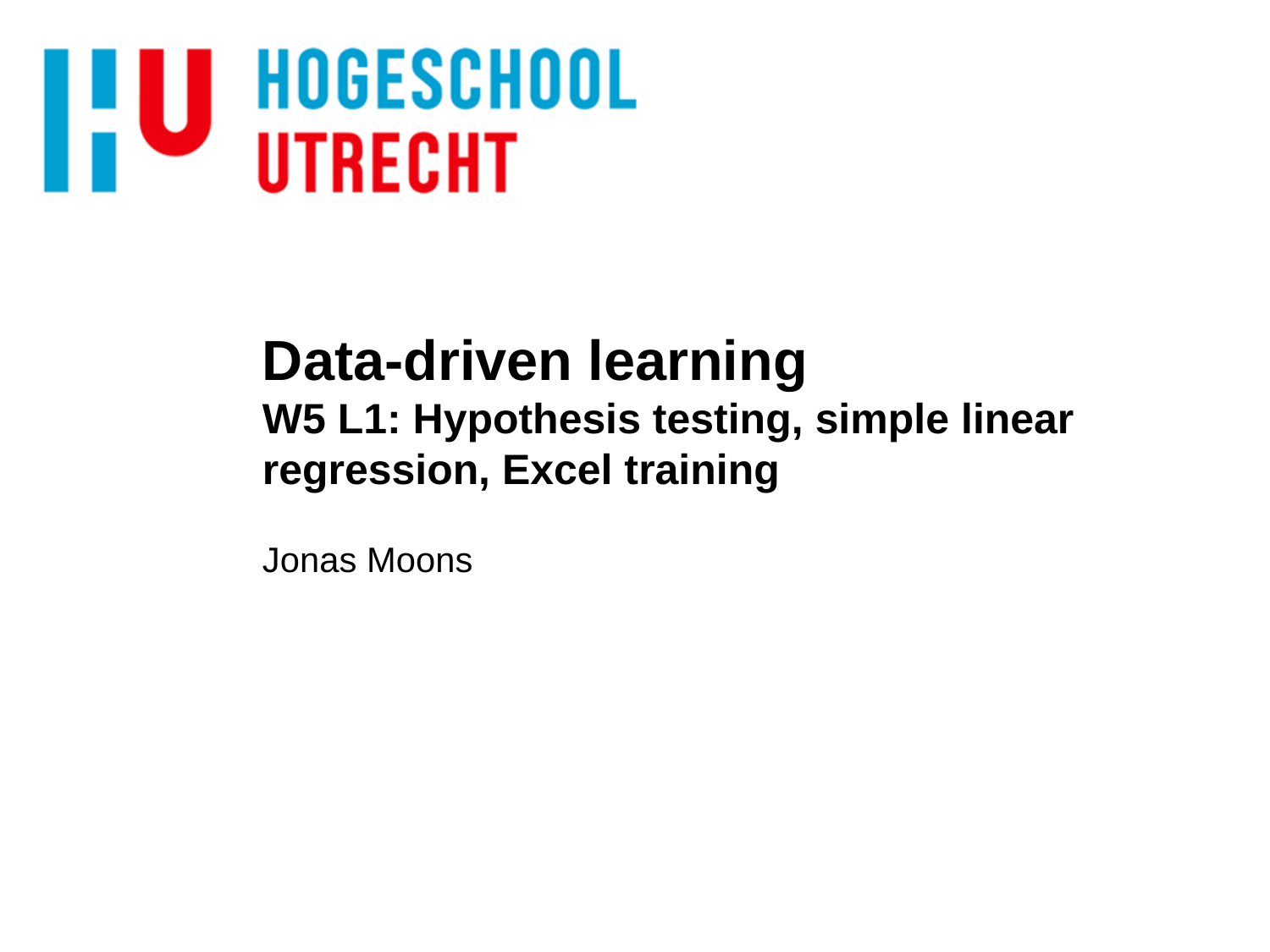

# Data-driven learning W5 L1: Hypothesis testing, simple linear regression, Excel training
Jonas Moons